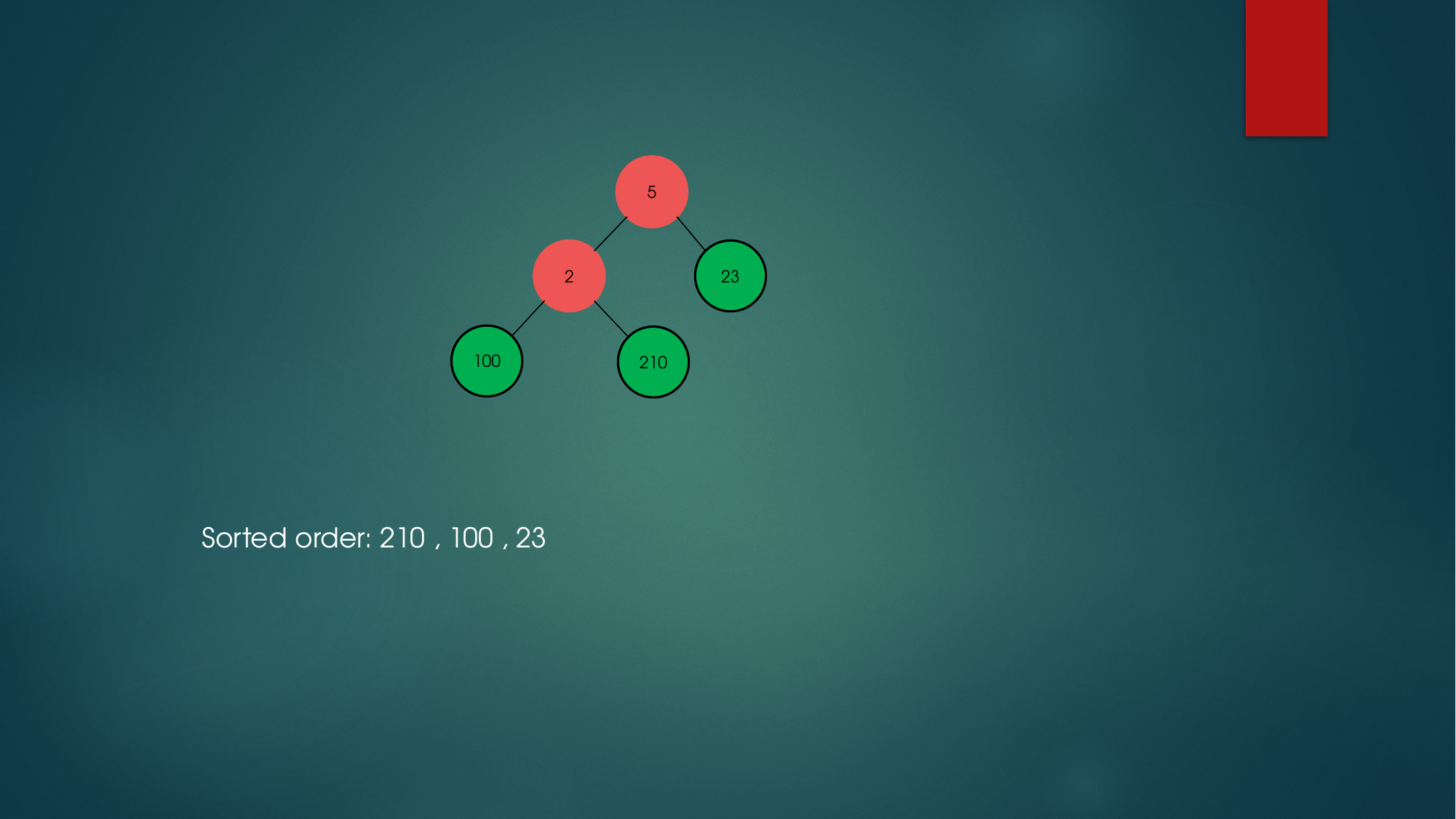

5
2
23
100
210
Sorted order: 210 , 100 , 23